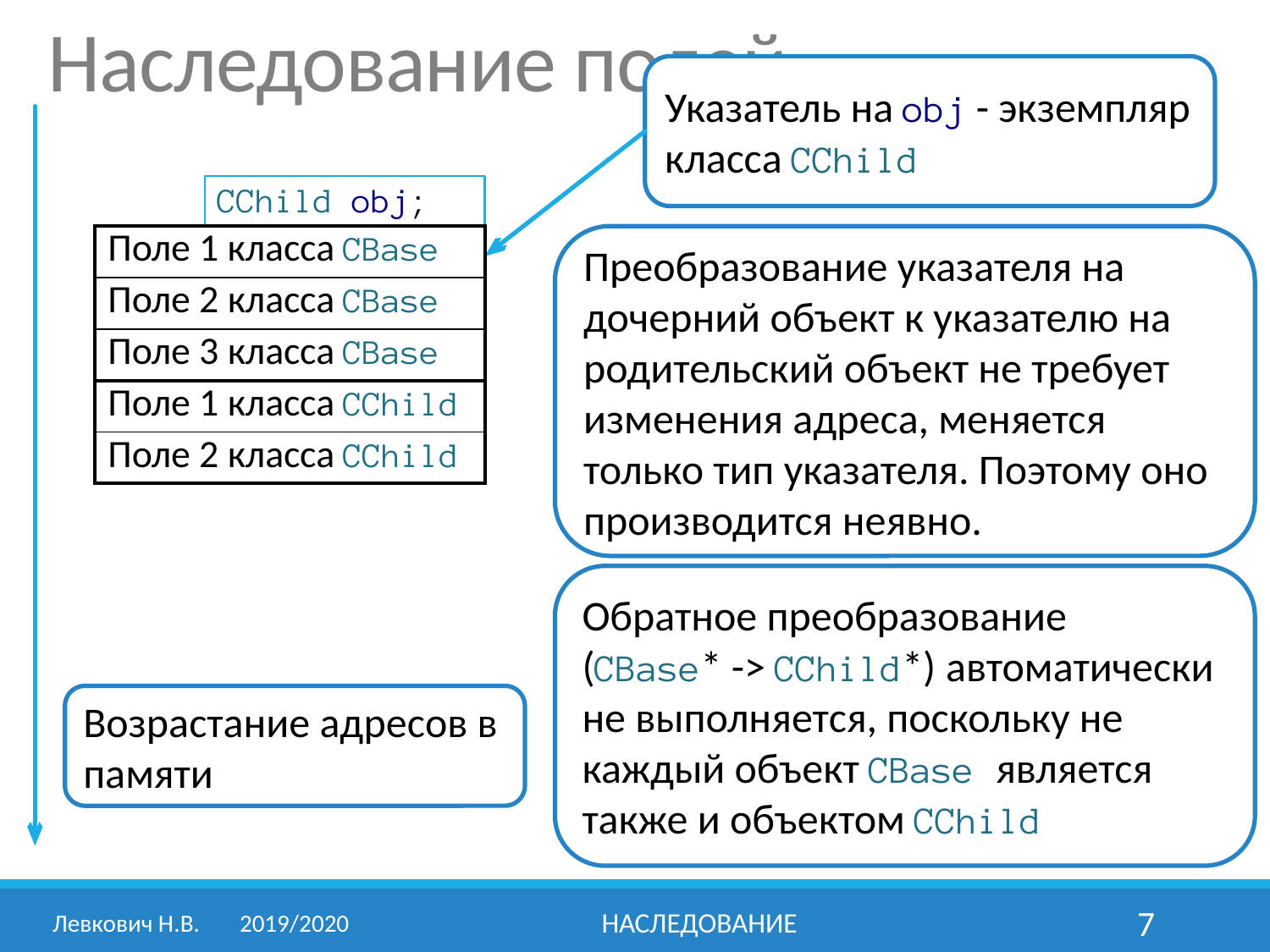

# Наследование полей
Указатель на obj - экземпляр класса CChild
CChild obj;
| Поле 1 класса CBase |
| --- |
| Поле 2 класса CBase |
| Поле 3 класса CBase |
| Поле 1 класса CChild |
| Поле 2 класса CChild |
Преобразование указателя на дочерний объект к указателю на родительский объект не требует изменения адреса, меняется только тип указателя. Поэтому оно производится неявно.
Обратное преобразование
(CBase* -> CChild*) автоматически не выполняется, поскольку не каждый объект CBase является также и объектом CChild
Возрастание адресов в памяти
Левкович Н.В.	2019/2020
Наследование
7